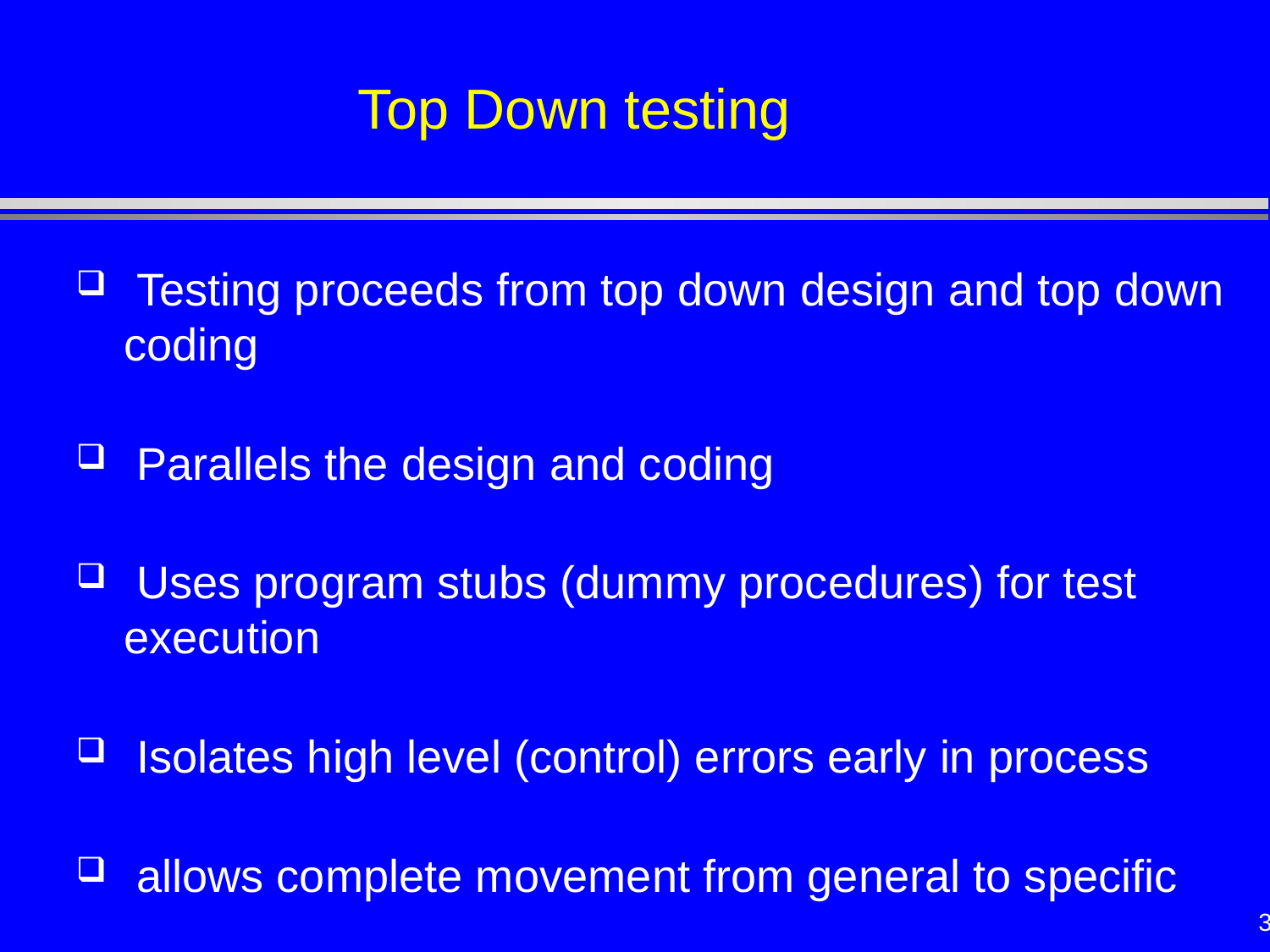

# Top Down testing
 Testing proceeds from top down design and top down coding
 Parallels the design and coding
 Uses program stubs (dummy procedures) for test execution
 Isolates high level (control) errors early in process
 allows complete movement from general to specific